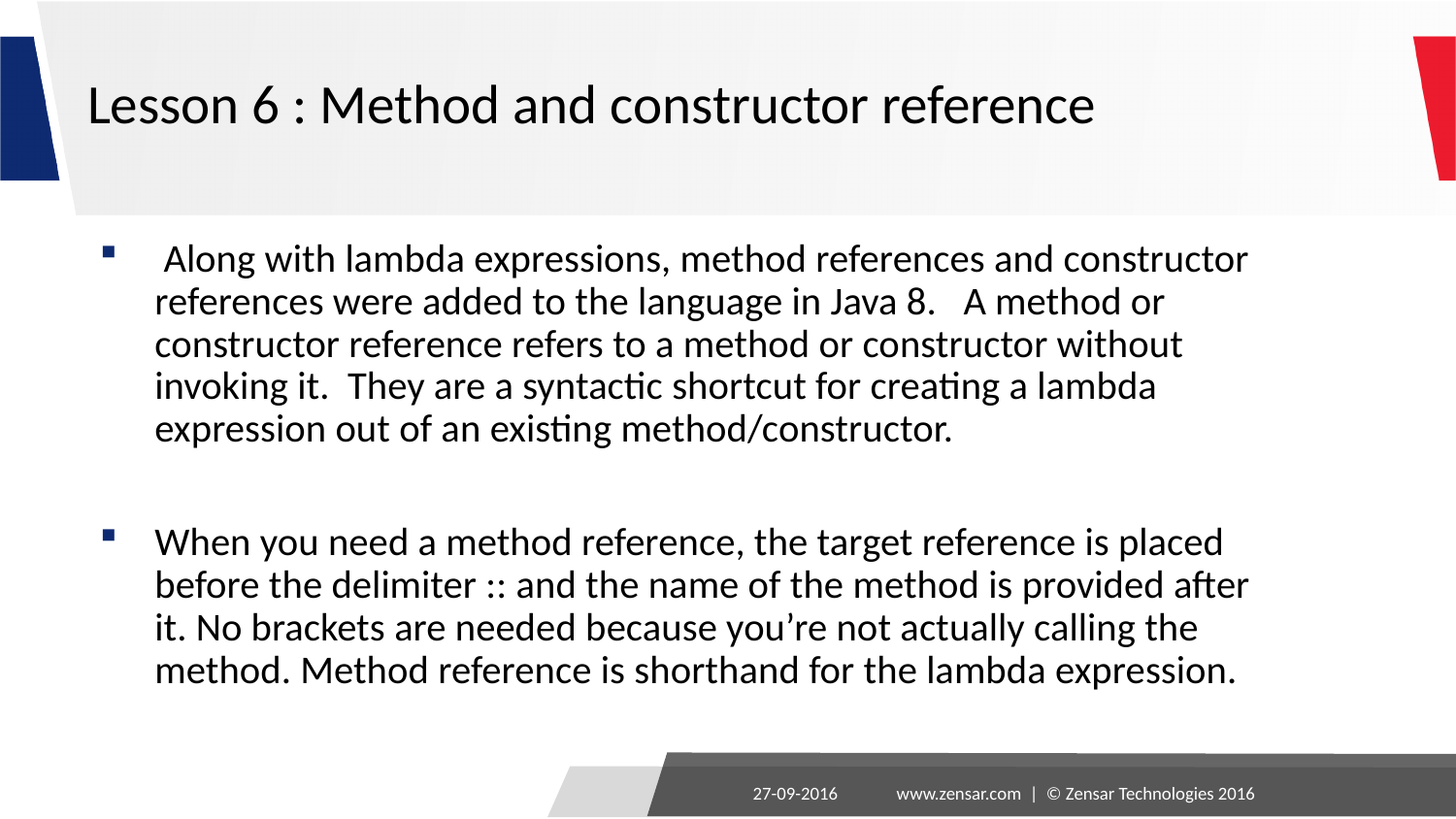

# Lesson 6 : Method and constructor reference
 Along with lambda expressions, method references and constructor references were added to the language in Java 8.   A method or constructor reference refers to a method or constructor without invoking it.  They are a syntactic shortcut for creating a lambda expression out of an existing method/constructor.

When you need a method reference, the target reference is placed before the delimiter :: and the name of the method is provided after it. No brackets are needed because you’re not actually calling the method. Method reference is shorthand for the lambda expression.

27-09-2016
www.zensar.com  |  © Zensar Technologies 2016